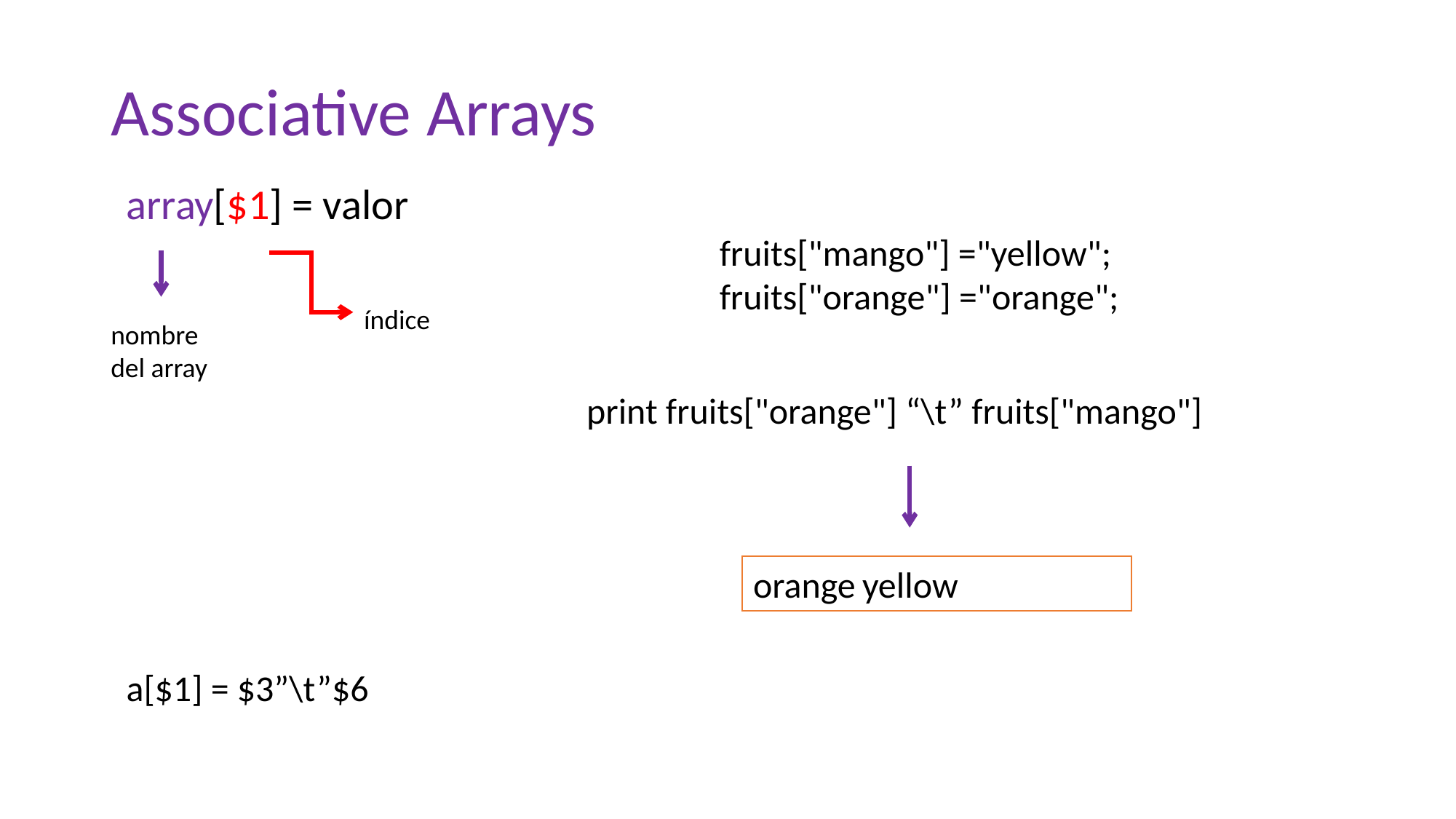

# Associative Arrays
array[$1] = valor
fruits["mango"] ="yellow";
fruits["orange"] ="orange";
índice
nombre del array
print fruits["orange"] “\t” fruits["mango"]
orange	yellow
a[$1] = $3”\t”$6